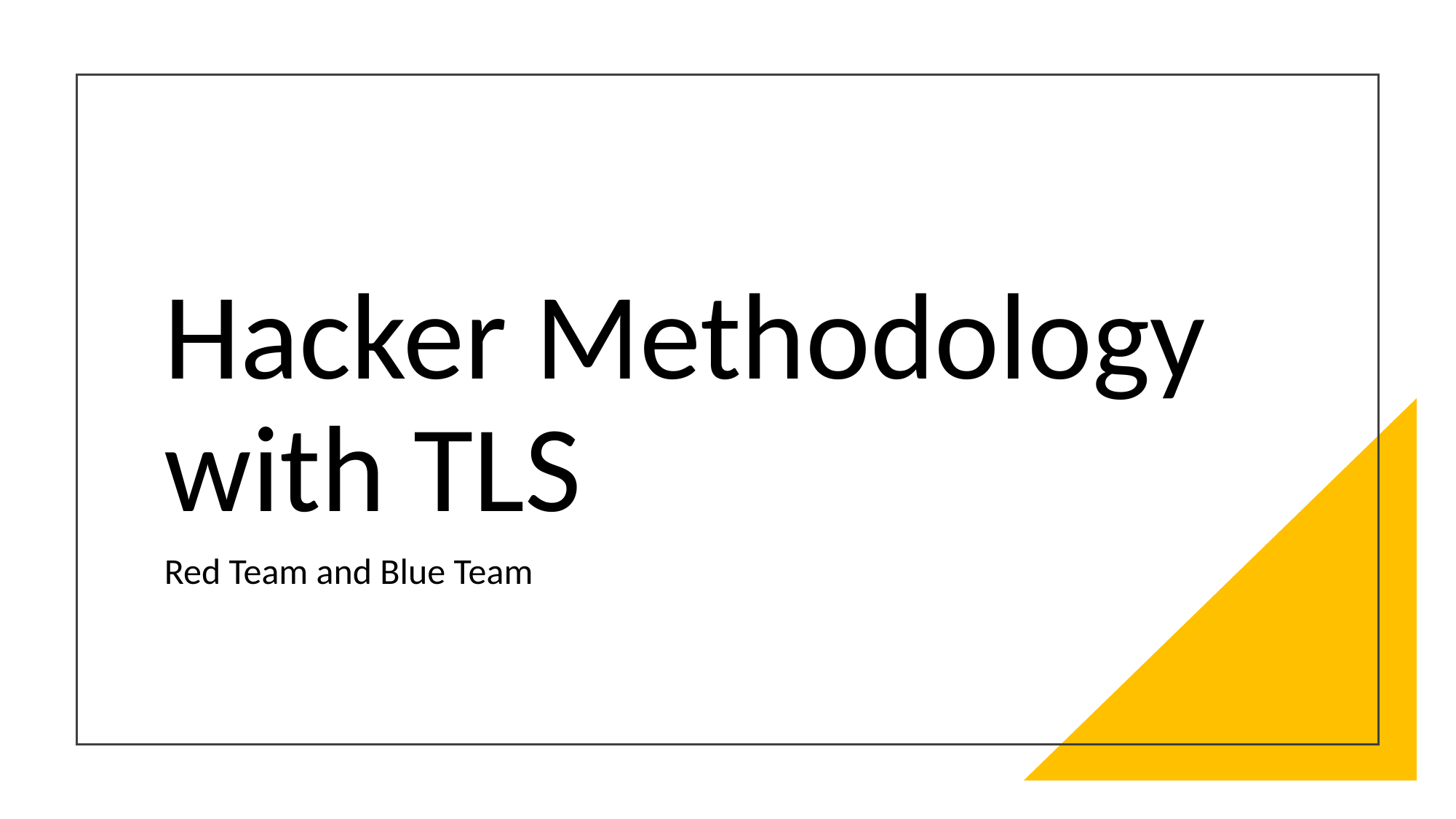

# Hacker Methodology with TLS

Red Team and Blue Team